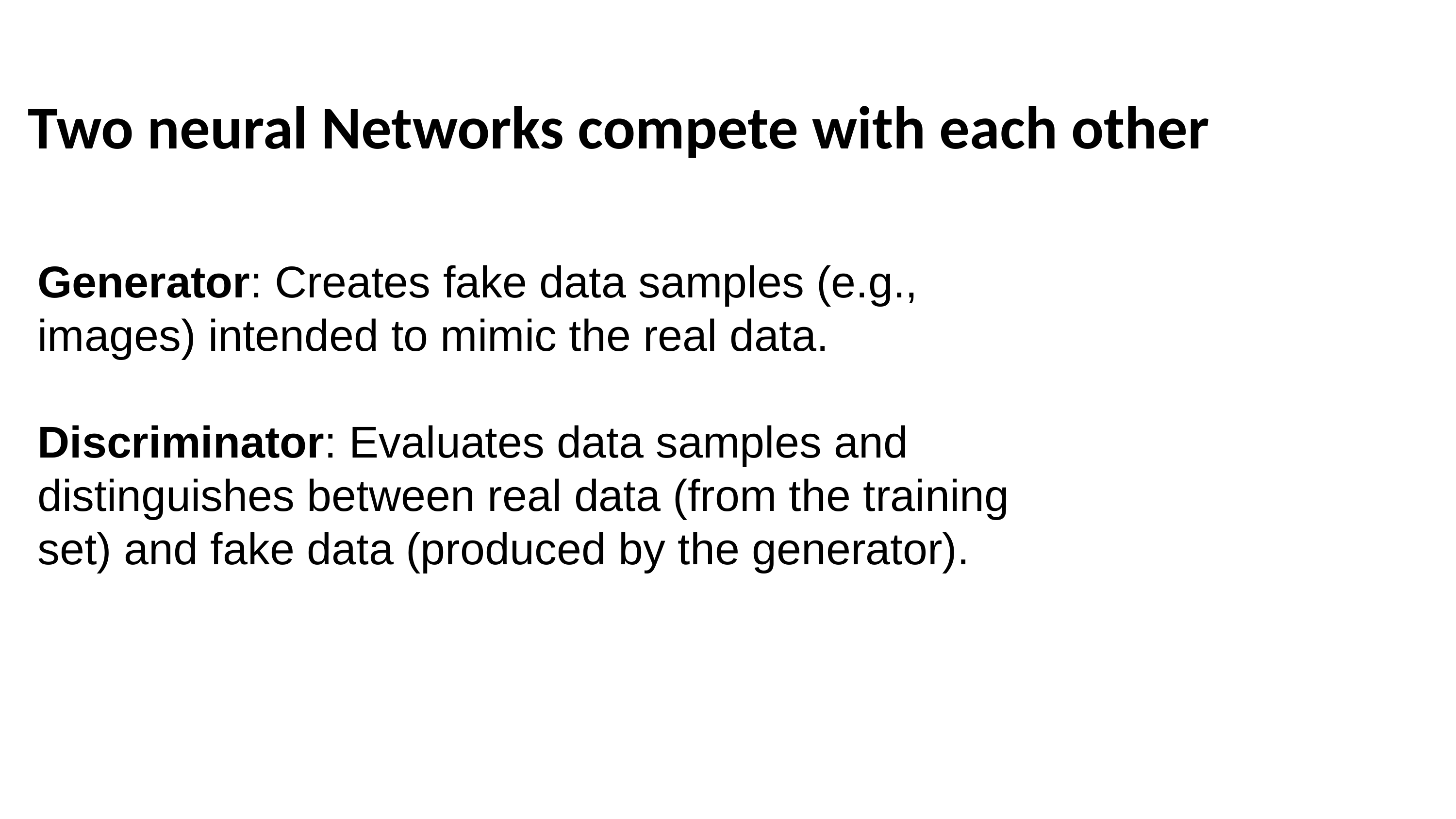

Two neural Networks compete with each other

Generator: Creates fake data samples (e.g., images) intended to mimic the real data.

Discriminator: Evaluates data samples and distinguishes between real data (from the training set) and fake data (produced by the generator).
4
7.       Dicussion,Conclusion and Refrences